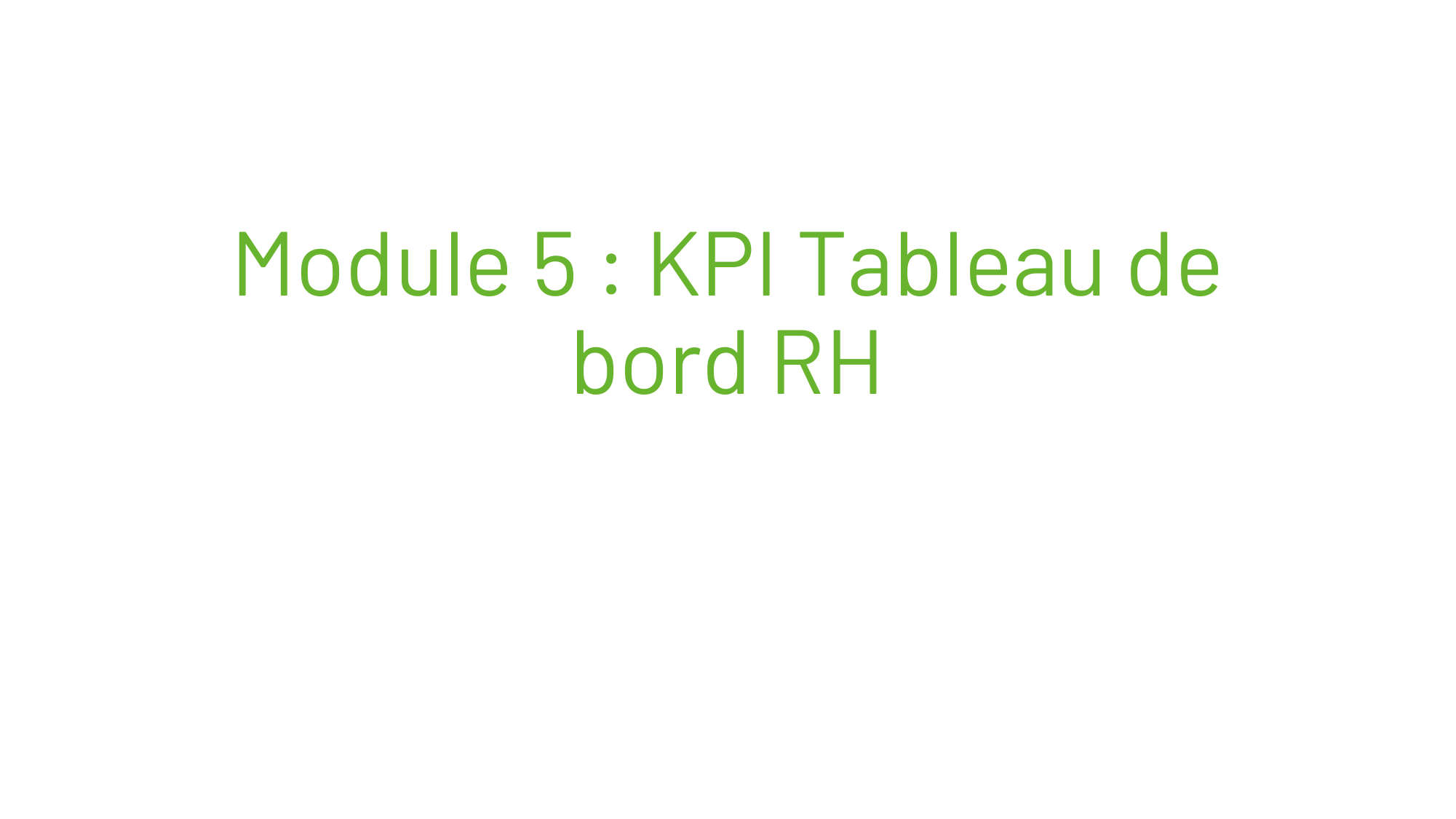

# Module 5 : KPI Tableau de bord RH